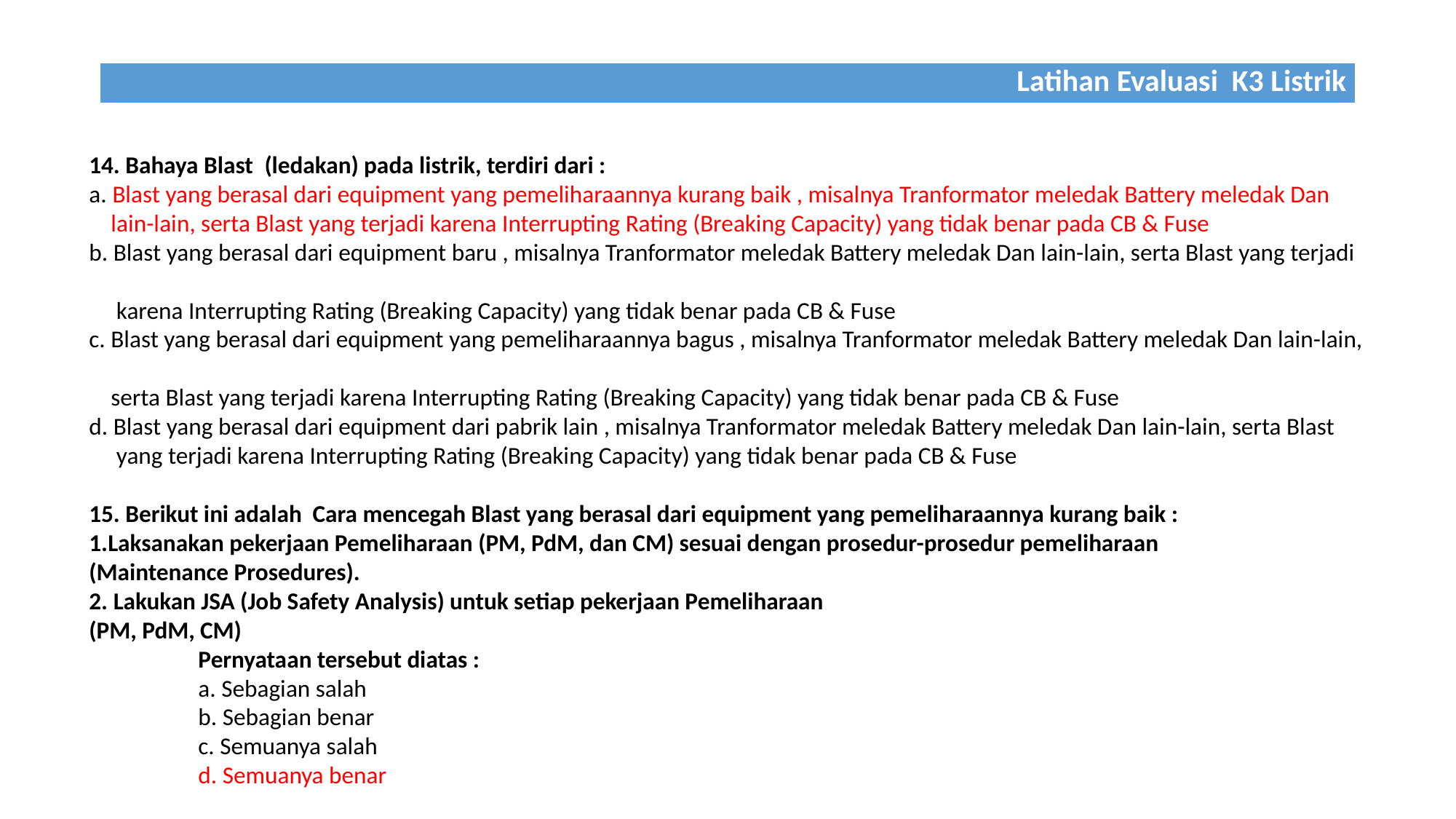

| Latihan Evaluasi K3 Listrik |
| --- |
14. Bahaya Blast  (ledakan) pada listrik, terdiri dari :
a. Blast yang berasal dari equipment yang pemeliharaannya kurang baik , misalnya Tranformator meledak Battery meledak Dan
    lain-lain, serta Blast yang terjadi karena Interrupting Rating (Breaking Capacity) yang tidak benar pada CB & Fuse
b. Blast yang berasal dari equipment baru , misalnya Tranformator meledak Battery meledak Dan lain-lain, serta Blast yang terjadi
     karena Interrupting Rating (Breaking Capacity) yang tidak benar pada CB & Fuse
c. Blast yang berasal dari equipment yang pemeliharaannya bagus , misalnya Tranformator meledak Battery meledak Dan lain-lain,
    serta Blast yang terjadi karena Interrupting Rating (Breaking Capacity) yang tidak benar pada CB & Fuse
d. Blast yang berasal dari equipment dari pabrik lain , misalnya Tranformator meledak Battery meledak Dan lain-lain, serta Blast
     yang terjadi karena Interrupting Rating (Breaking Capacity) yang tidak benar pada CB & Fuse

15. Berikut ini adalah  Cara mencegah Blast yang berasal dari equipment yang pemeliharaannya kurang baik :
1.Laksanakan pekerjaan Pemeliharaan (PM, PdM, dan CM) sesuai dengan prosedur-prosedur pemeliharaan
(Maintenance Prosedures).
2. Lakukan JSA (Job Safety Analysis) untuk setiap pekerjaan Pemeliharaan
(PM, PdM, CM)
	Pernyataan tersebut diatas :
a. Sebagian salah
b. Sebagian benar
c. Semuanya salah
d. Semuanya benar